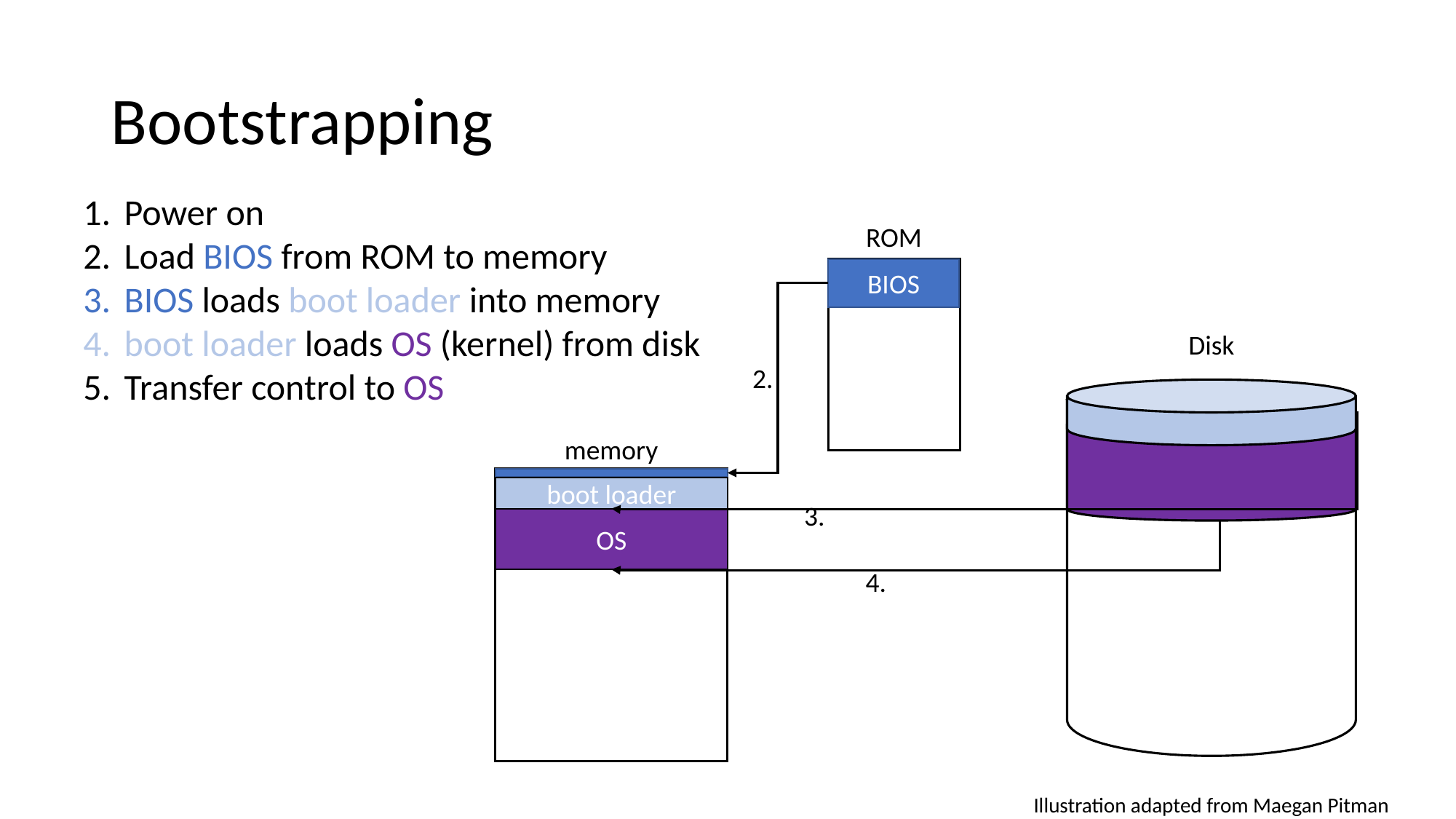

# Bootstrapping
Power on
Load BIOS from ROM to memory
BIOS loads boot loader into memory
boot loader loads OS (kernel) from disk
Transfer control to OS
ROM

BIOS
Disk
2.

memory

boot loader
3.
OS
4.
Illustration adapted from Maegan Pitman